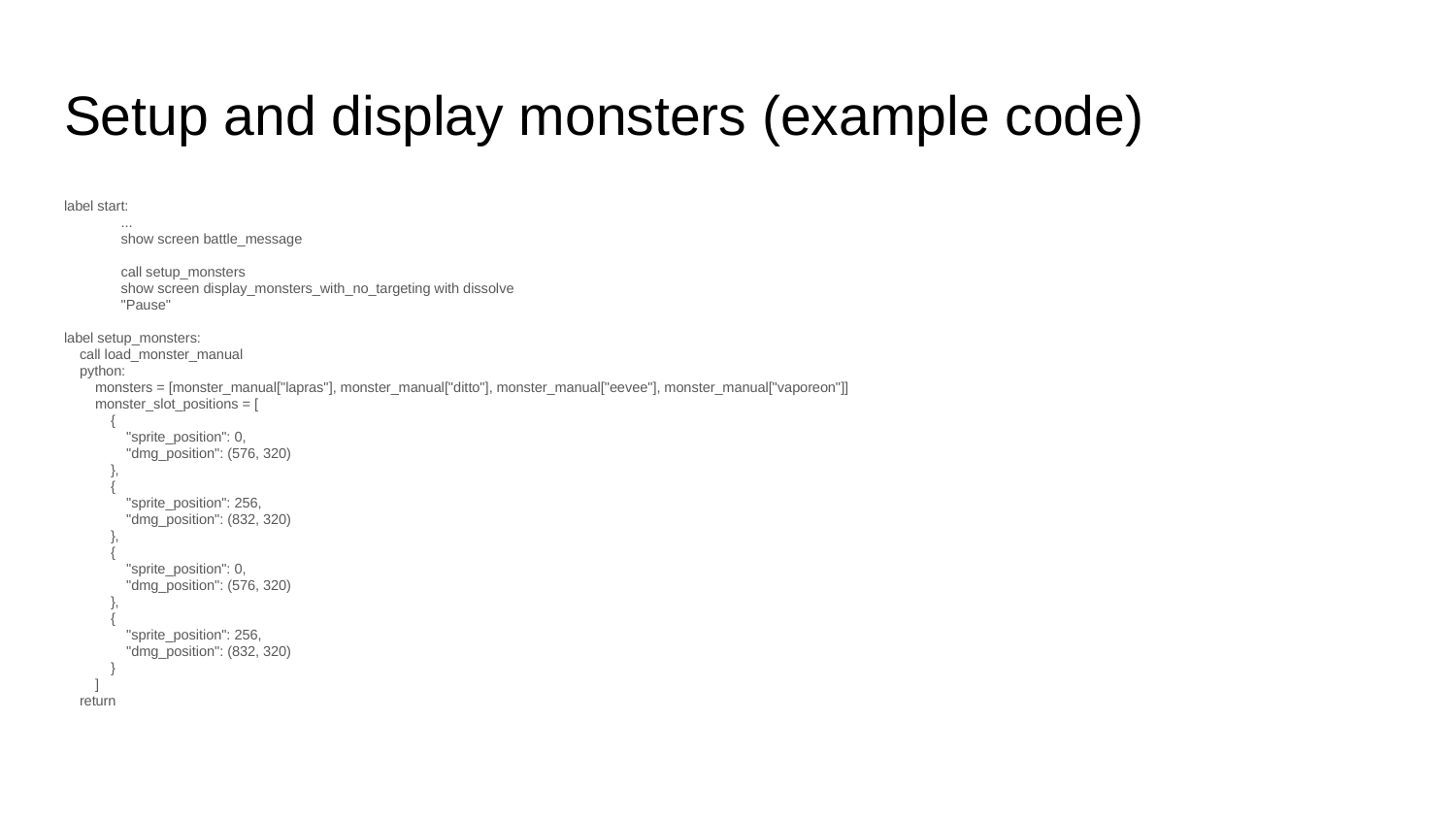

# Setup and display monsters (example code)
label start:
	...
	show screen battle_message

    	call setup_monsters
    	show screen display_monsters_with_no_targeting with dissolve
	"Pause"

label setup_monsters:
    call load_monster_manual
    python:
        monsters = [monster_manual["lapras"], monster_manual["ditto"], monster_manual["eevee"], monster_manual["vaporeon"]]
        monster_slot_positions = [
            {
                "sprite_position": 0,
                "dmg_position": (576, 320)
            },
            {
                "sprite_position": 256,
                "dmg_position": (832, 320)
            },
            {
                "sprite_position": 0,
                "dmg_position": (576, 320)
            },
            {
                "sprite_position": 256,
                "dmg_position": (832, 320)
            }
        ]
    return